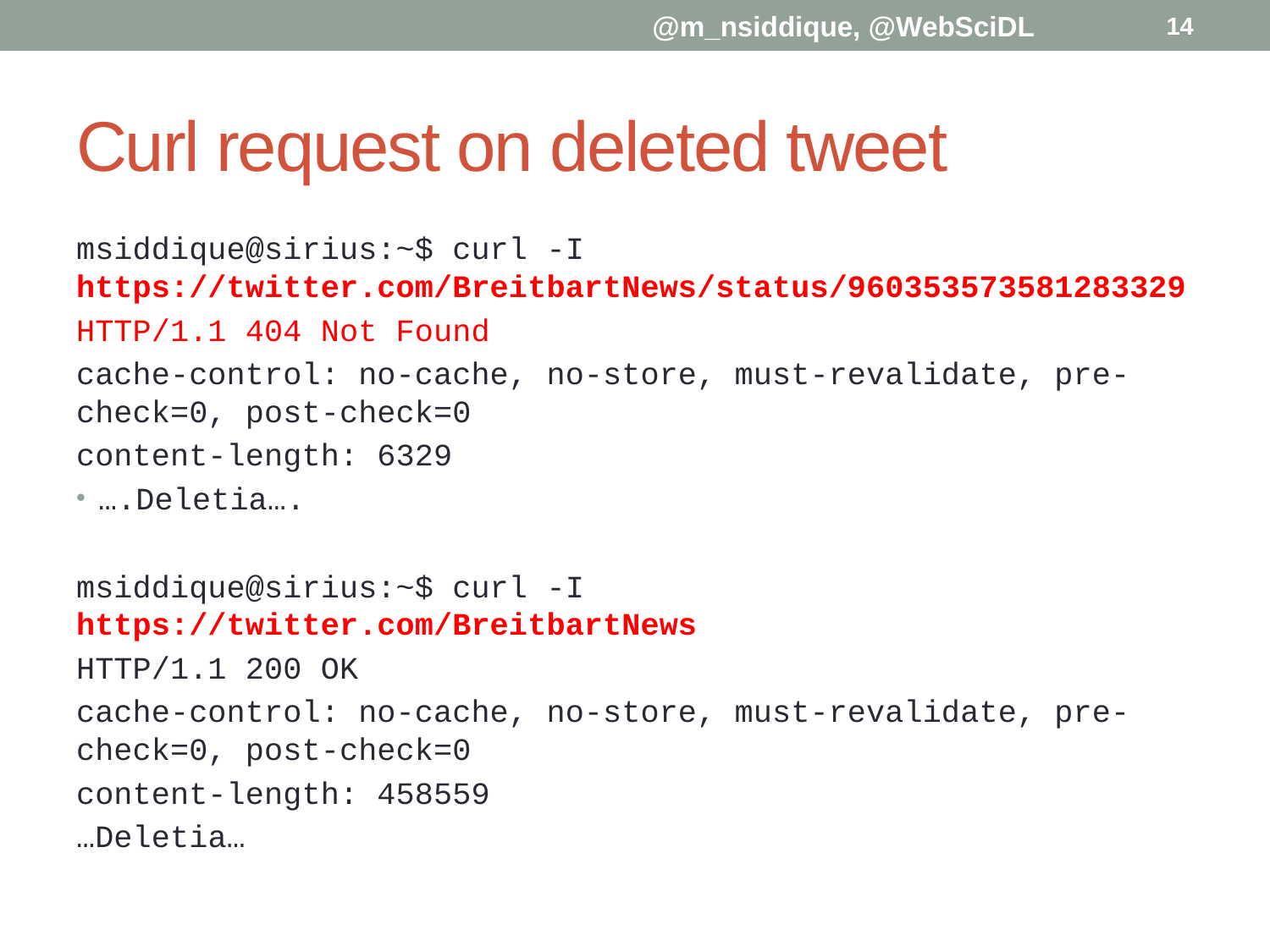

@m_nsiddique, @WebSciDL

14
# Curl request on deleted tweet
msiddique@sirius:~$ curl -I https://twitter.com/BreitbartNews/status/960353573581283329
HTTP/1.1 404 Not Found
cache-control: no-cache, no-store, must-revalidate, pre-check=0, post-check=0
content-length: 6329
….Deletia….

msiddique@sirius:~$ curl -I https://twitter.com/BreitbartNews
HTTP/1.1 200 OK
cache-control: no-cache, no-store, must-revalidate, pre-check=0, post-check=0
content-length: 458559
…Deletia…